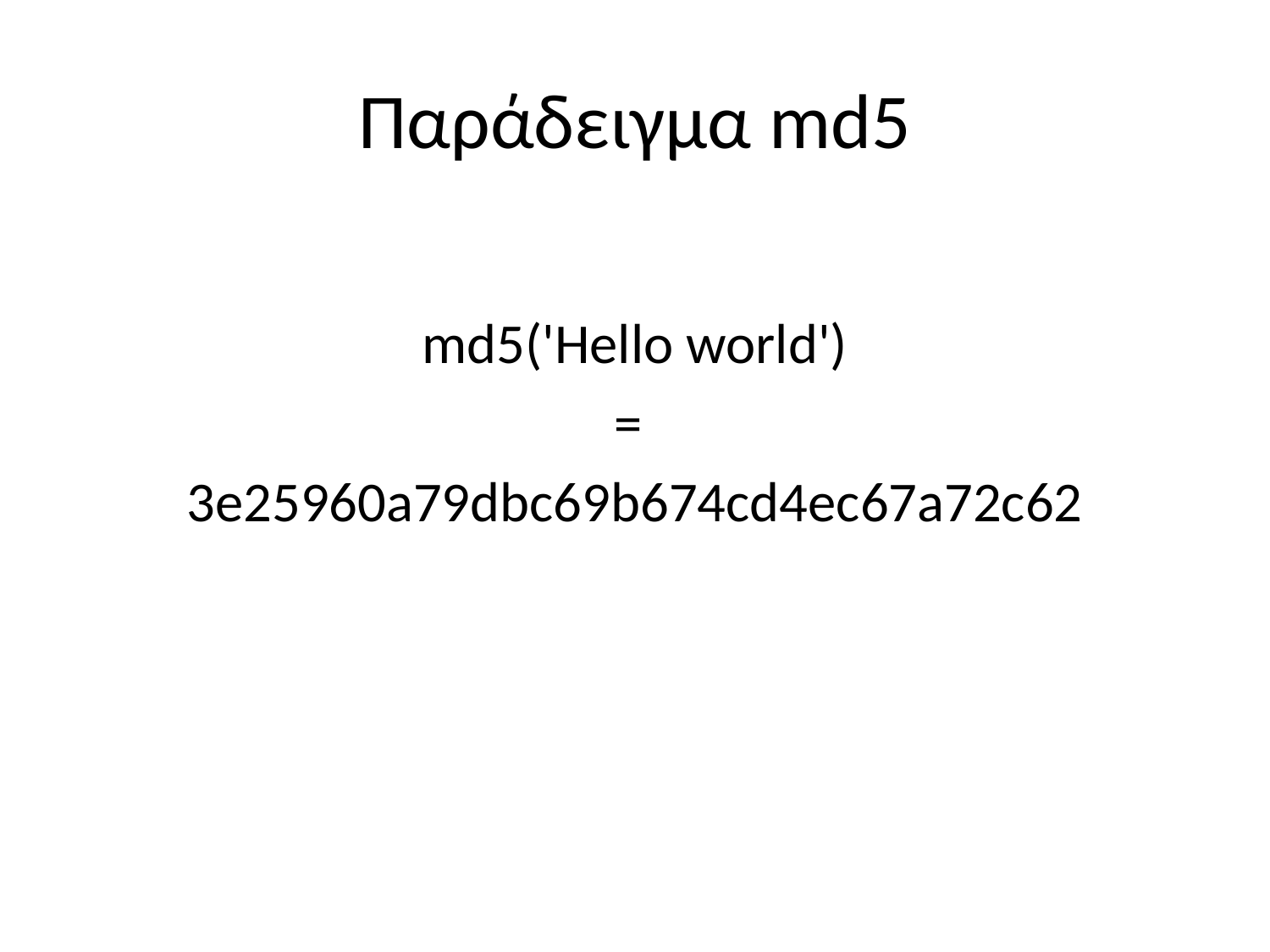

# Παράδειγμα md5

md5('Hello world')
=
3e25960a79dbc69b674cd4ec67a72c62